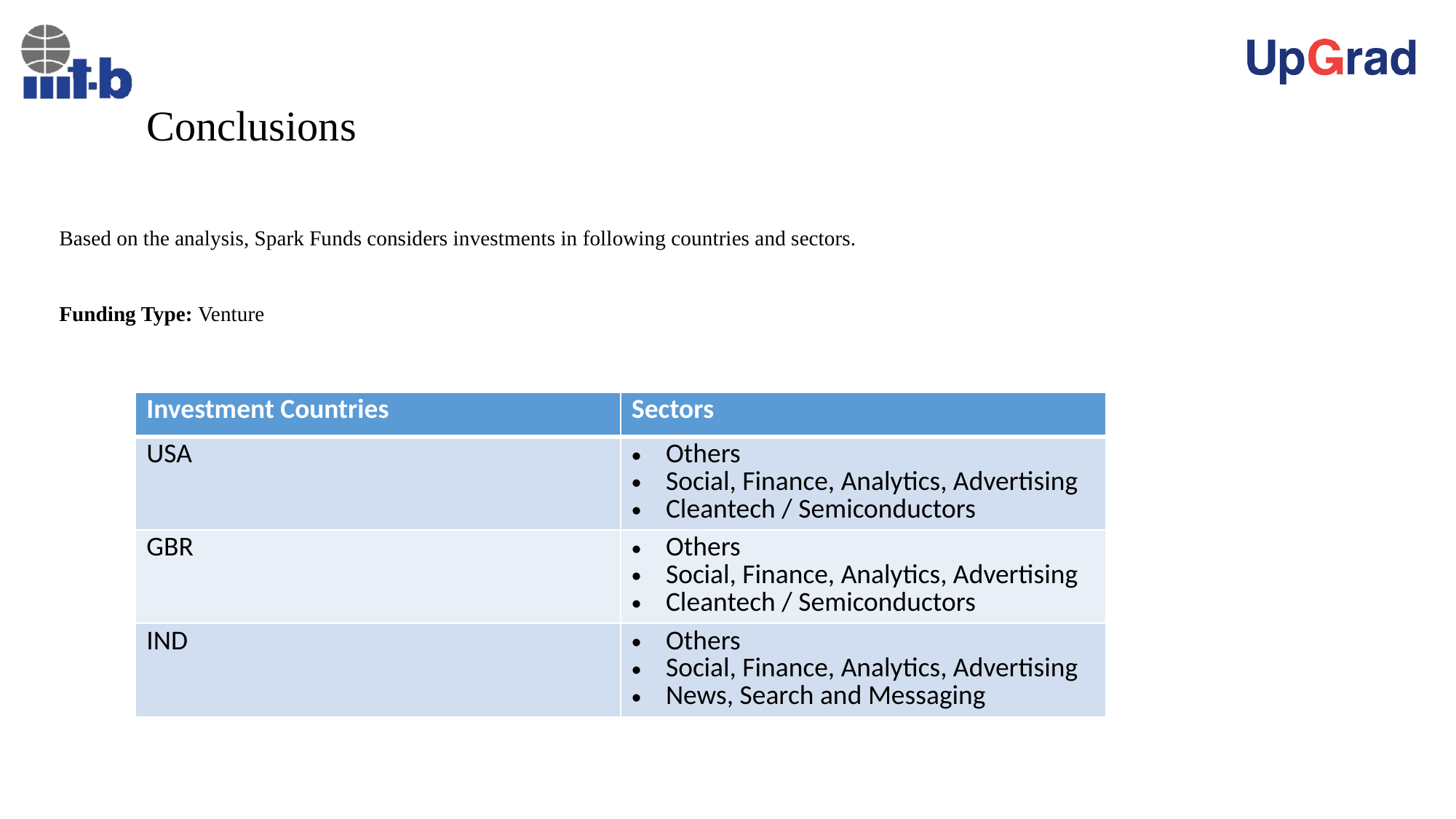

# Conclusions
Based on the analysis, Spark Funds considers investments in following countries and sectors.

Funding Type: Venture

| Investment Countries | Sectors |
| --- | --- |
| USA | Others Social, Finance, Analytics, Advertising Cleantech / Semiconductors |
| GBR | Others Social, Finance, Analytics, Advertising Cleantech / Semiconductors |
| IND | Others Social, Finance, Analytics, Advertising News, Search and Messaging |